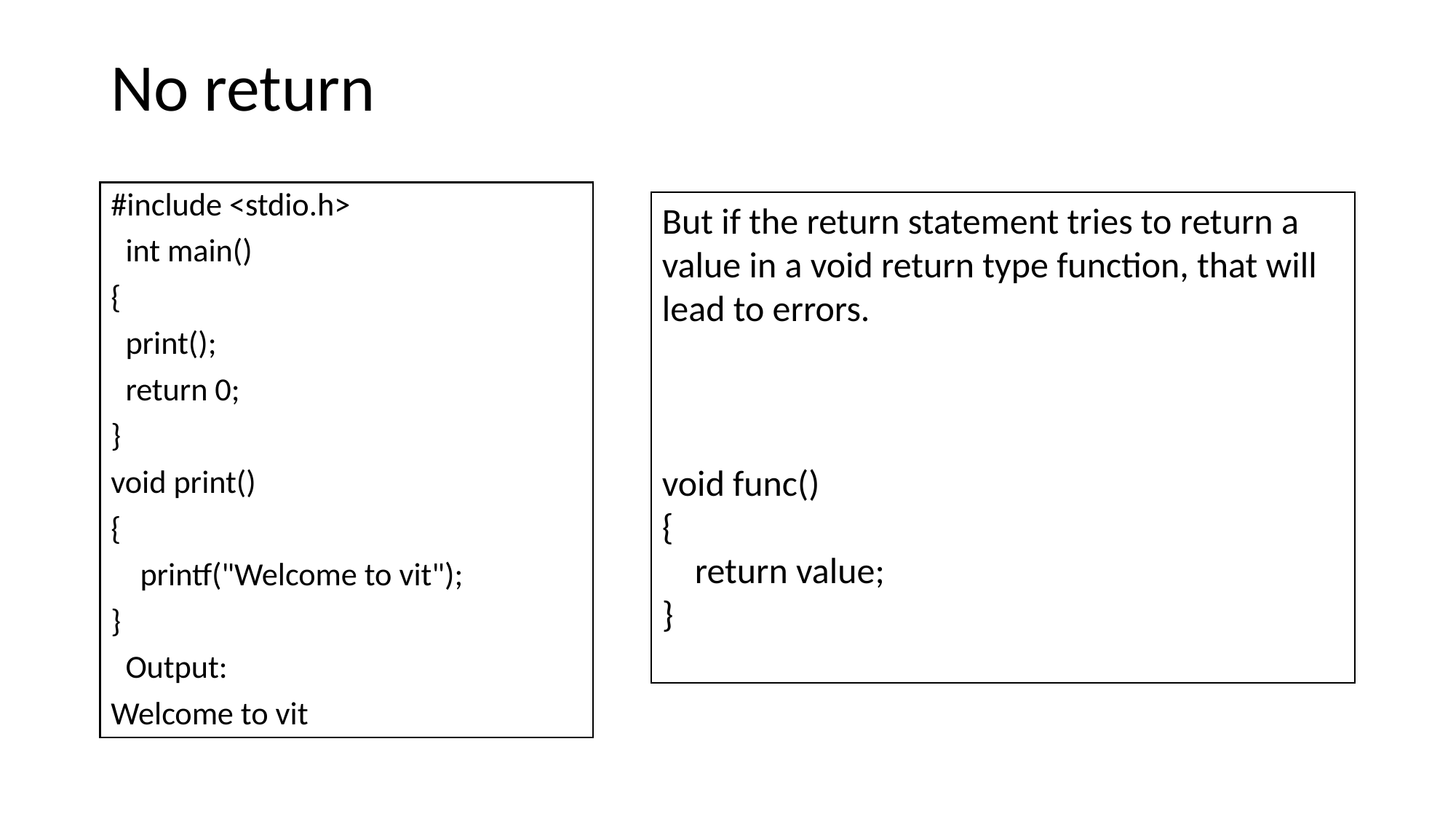

# No return
#include <stdio.h>
  int main()
{
  print();
  return 0;
}
void print()
{
    printf("Welcome to vit");
}
  Output:
Welcome to vit
But if the return statement tries to return a value in a void return type function, that will lead to errors.

void func()
{
    return value;
}